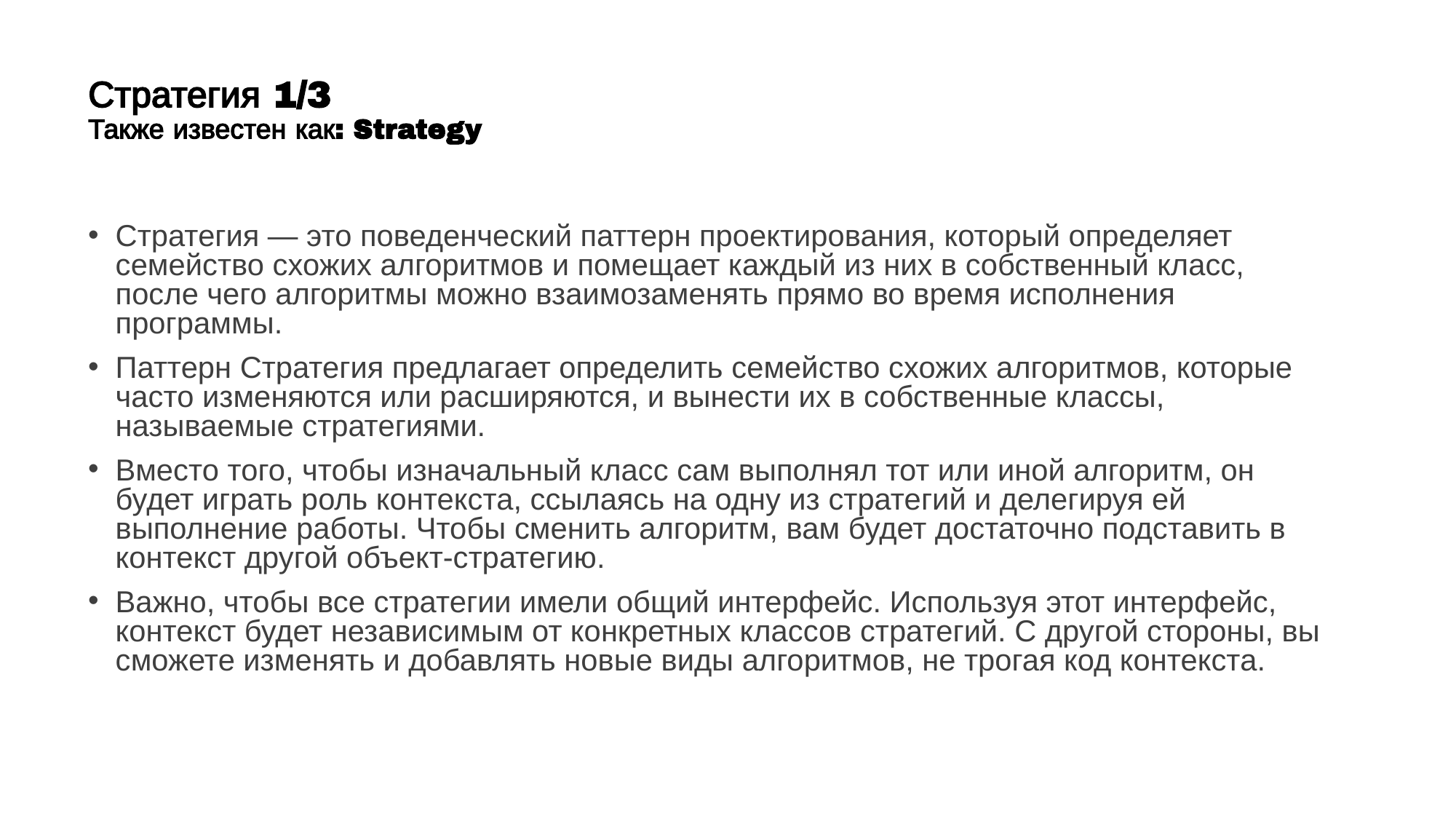

# Стратегия 1/3 Также известен как: Strategy
Стратегия — это поведенческий паттерн проектирования, который определяет семейство схожих алгоритмов и помещает каждый из них в собственный класс, после чего алгоритмы можно взаимозаменять прямо во время исполнения программы.
Паттерн Стратегия предлагает определить семейство схожих алгоритмов, которые часто изменяются или расширяются, и вынести их в собственные классы, называемые стратегиями.
Вместо того, чтобы изначальный класс сам выполнял тот или иной алгоритм, он будет играть роль контекста, ссылаясь на одну из стратегий и делегируя ей выполнение работы. Чтобы сменить алгоритм, вам будет достаточно подставить в контекст другой объект-стратегию.
Важно, чтобы все стратегии имели общий интерфейс. Используя этот интерфейс, контекст будет независимым от конкретных классов стратегий. С другой стороны, вы сможете изменять и добавлять новые виды алгоритмов, не трогая код контекста.